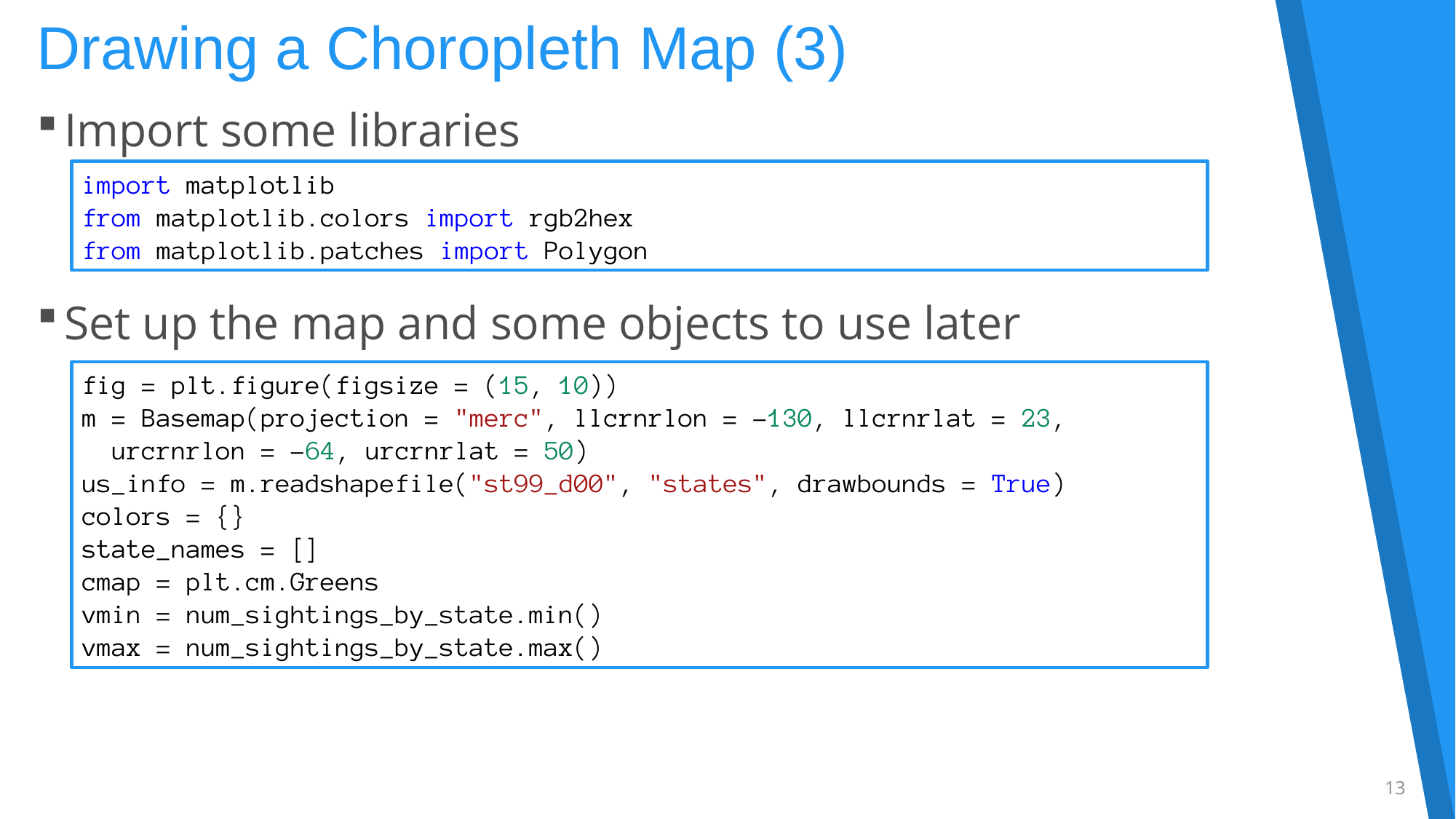

# Drawing a Choropleth Map (3)
Import some libraries

Set up the map and some objects to use later
import matplotlib
from matplotlib.colors import rgb2hex
from matplotlib.patches import Polygon
fig = plt.figure(figsize = (15, 10))
m = Basemap(projection = "merc", llcrnrlon = -130, llcrnrlat = 23,
  urcrnrlon = -64, urcrnrlat = 50)
us_info = m.readshapefile("st99_d00", "states", drawbounds = True)
colors = {}
state_names = []
cmap = plt.cm.Greens
vmin = num_sightings_by_state.min()
vmax = num_sightings_by_state.max()
13